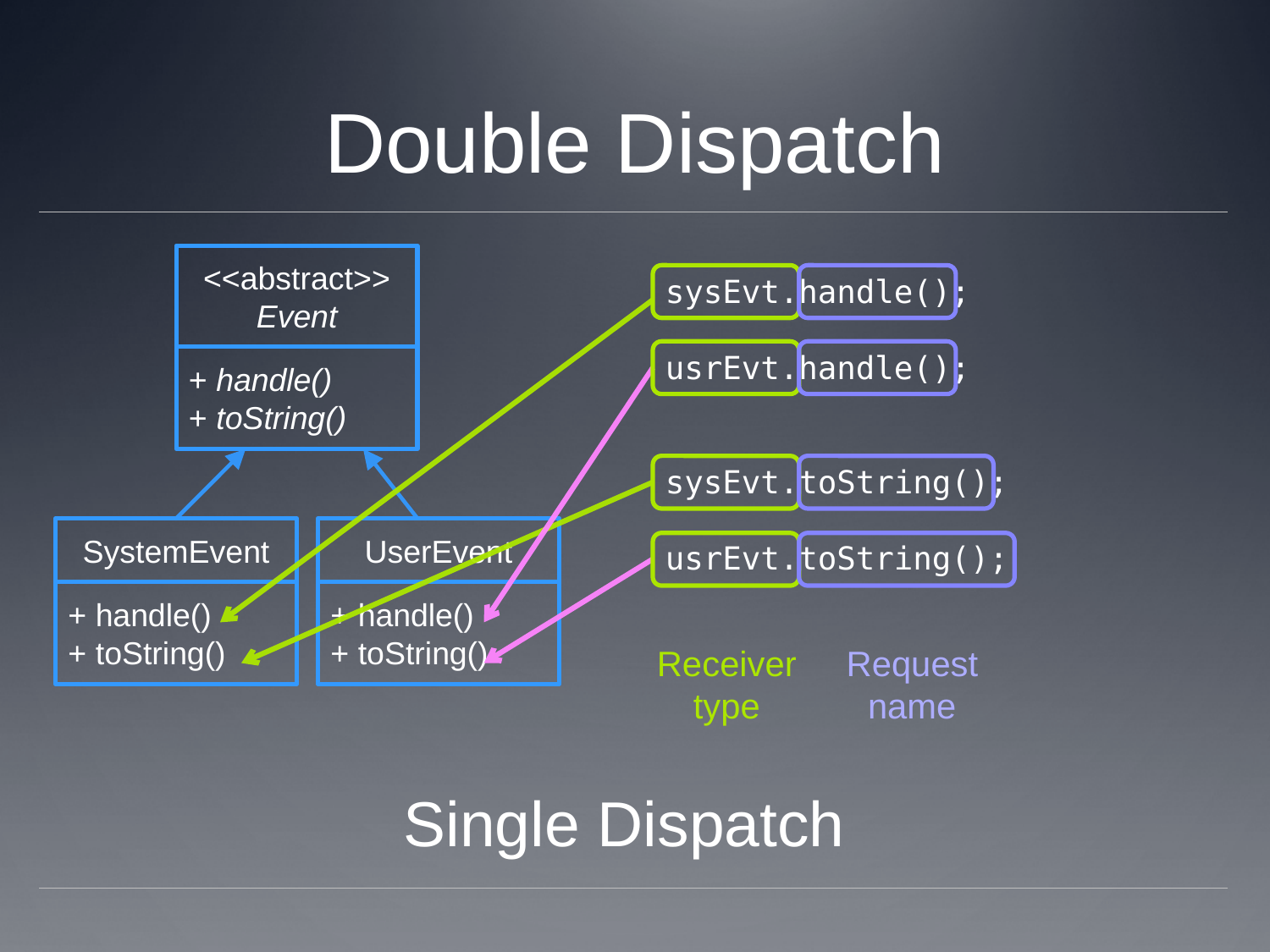

# Double Dispatch
<<abstract>>
Event
sysEvt.handle();

usrEvt.handle();

sysEvt.toString();

usrEvt.toString();

+ handle()
+ toString()

UserEvent
SystemEvent

+ handle()
+ toString()
+ handle()
+ toString()
Receiver type
Request name
Single Dispatch